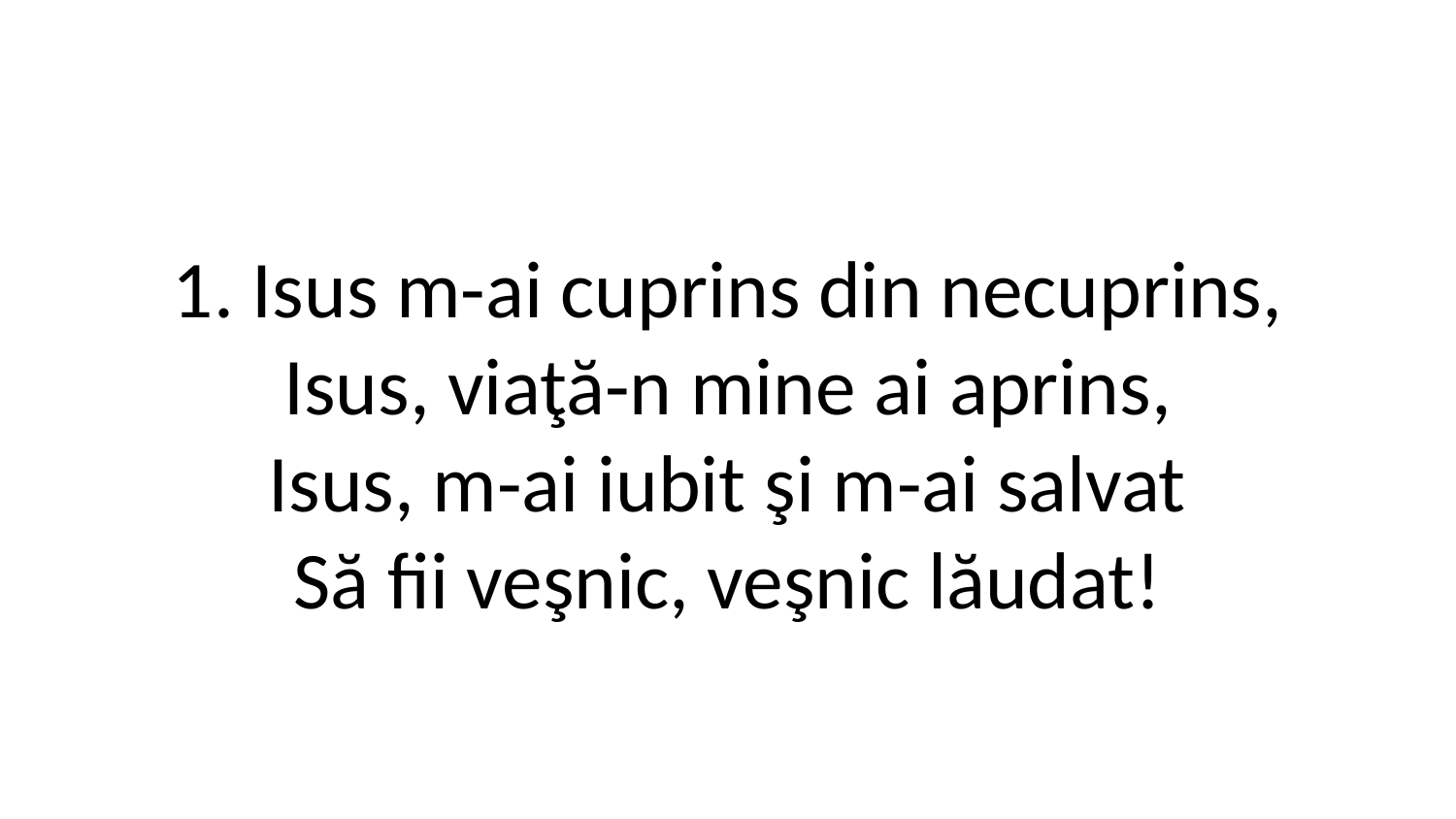

1. Isus m-ai cuprins din necuprins,
Isus, viaţă-n mine ai aprins,
Isus, m-ai iubit şi m-ai salvat
Să fii veşnic, veşnic lăudat!